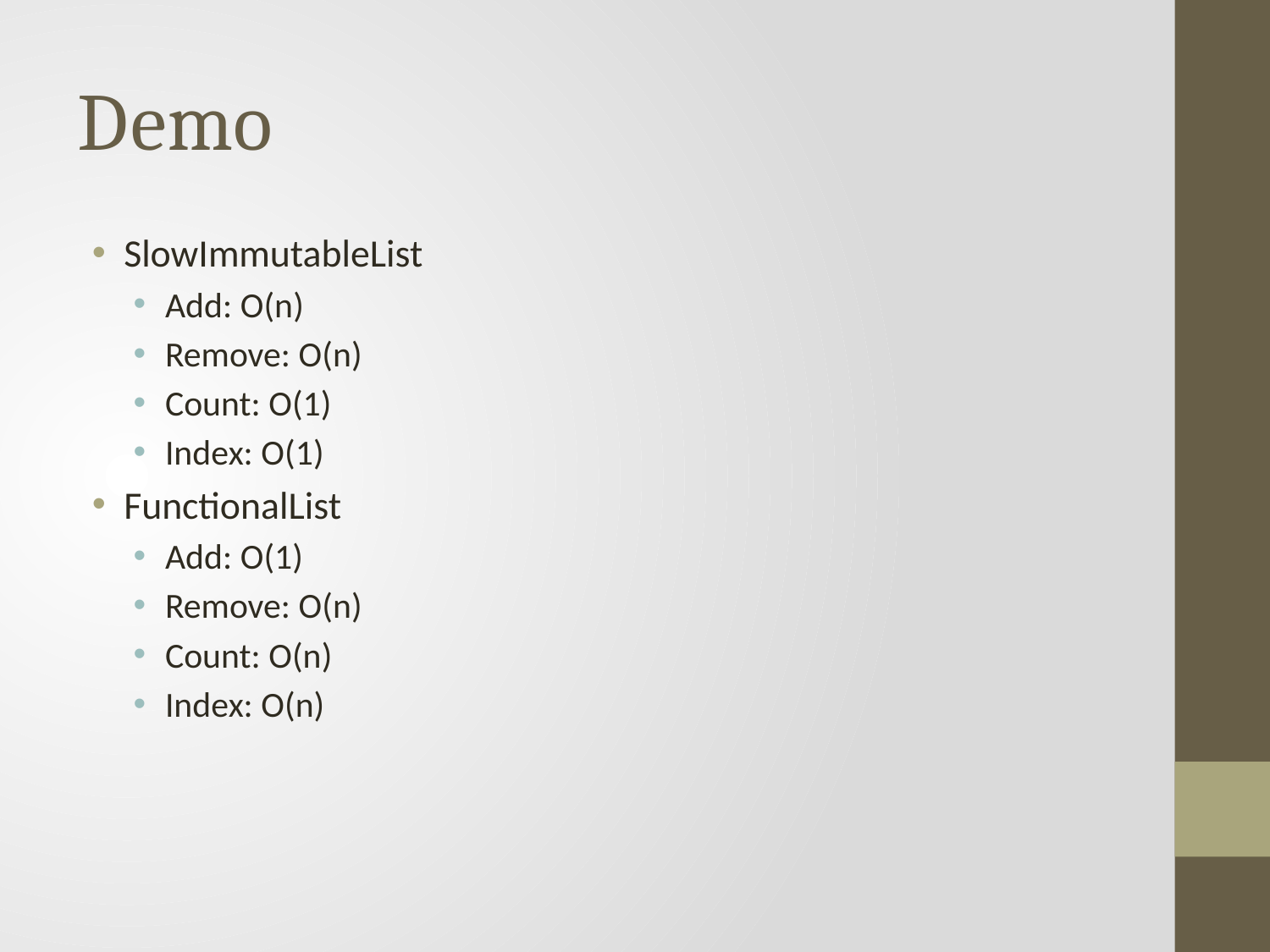

# Demo
SlowImmutableList
Add: O(n)
Remove: O(n)
Count: O(1)
Index: O(1)
FunctionalList
Add: O(1)
Remove: O(n)
Count: O(n)
Index: O(n)